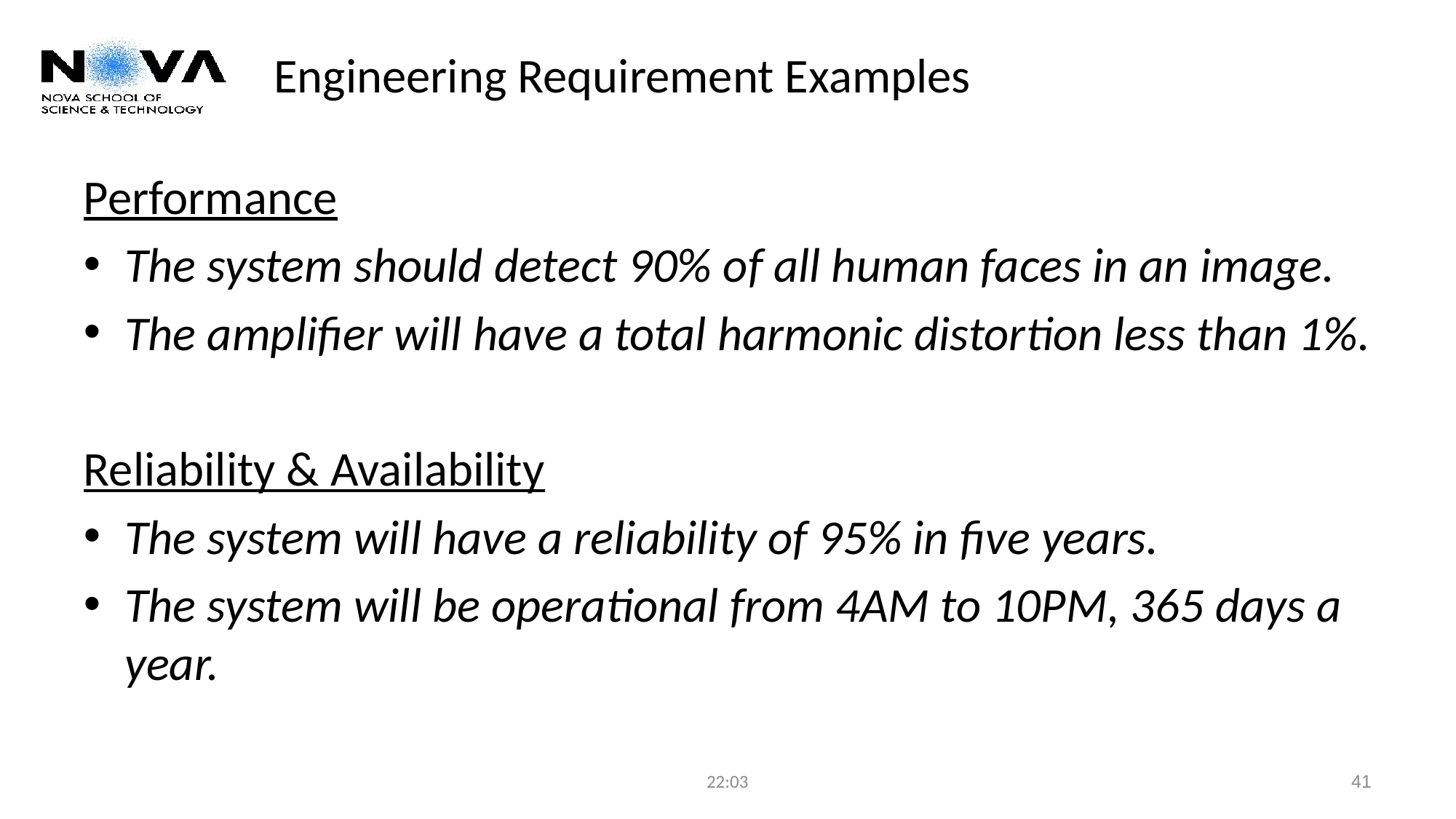

# Engineering Requirement Examples
Performance
The system should detect 90% of all human faces in an image.
The amplifier will have a total harmonic distortion less than 1%.

Reliability & Availability
The system will have a reliability of 95% in five years.
The system will be operational from 4AM to 10PM, 365 days a year.

22:03
41